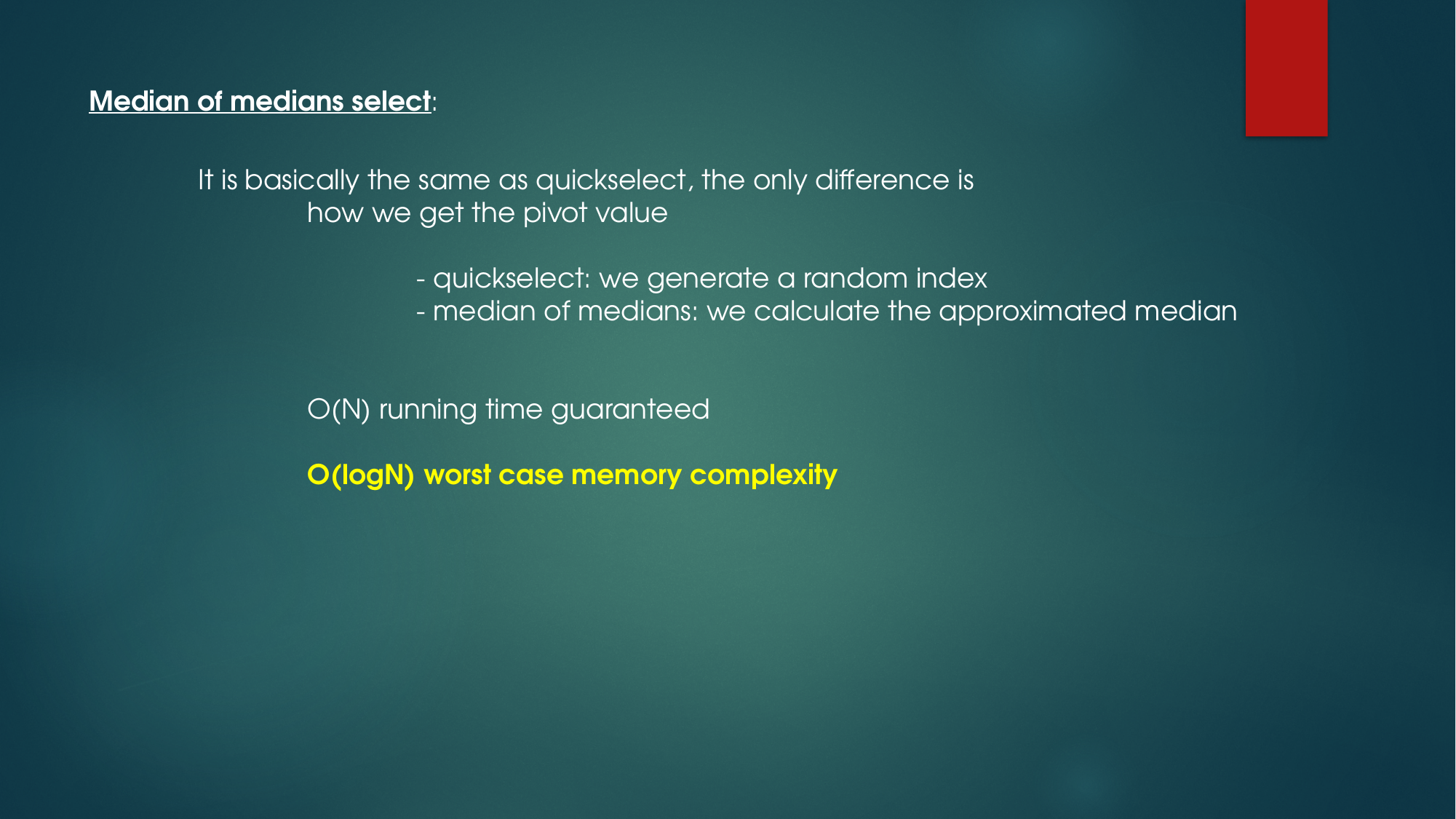

Median of medians select:
It is basically the same as quickselect, the only difference is
	how we get the pivot value

		- quickselect: we generate a random index
		- median of medians: we calculate the approximated median

	O(N) running time guaranteed

	O(logN) worst case memory complexity